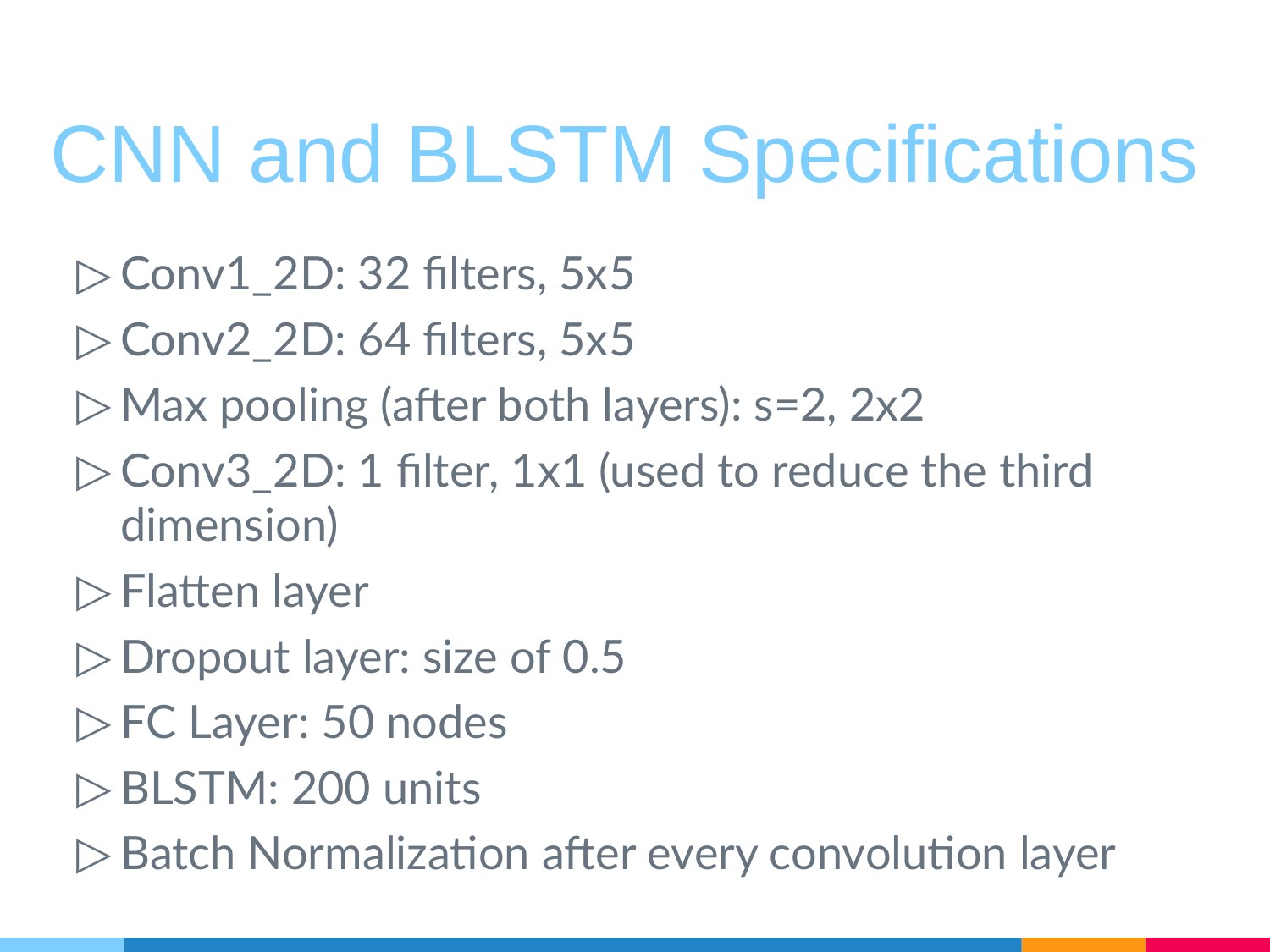

CNN and BLSTM Specifications
Conv1_2D: 32 filters, 5x5
Conv2_2D: 64 filters, 5x5
Max pooling (after both layers): s=2, 2x2
Conv3_2D: 1 filter, 1x1 (used to reduce the third dimension)
Flatten layer
Dropout layer: size of 0.5
FC Layer: 50 nodes
BLSTM: 200 units
Batch Normalization after every convolution layer